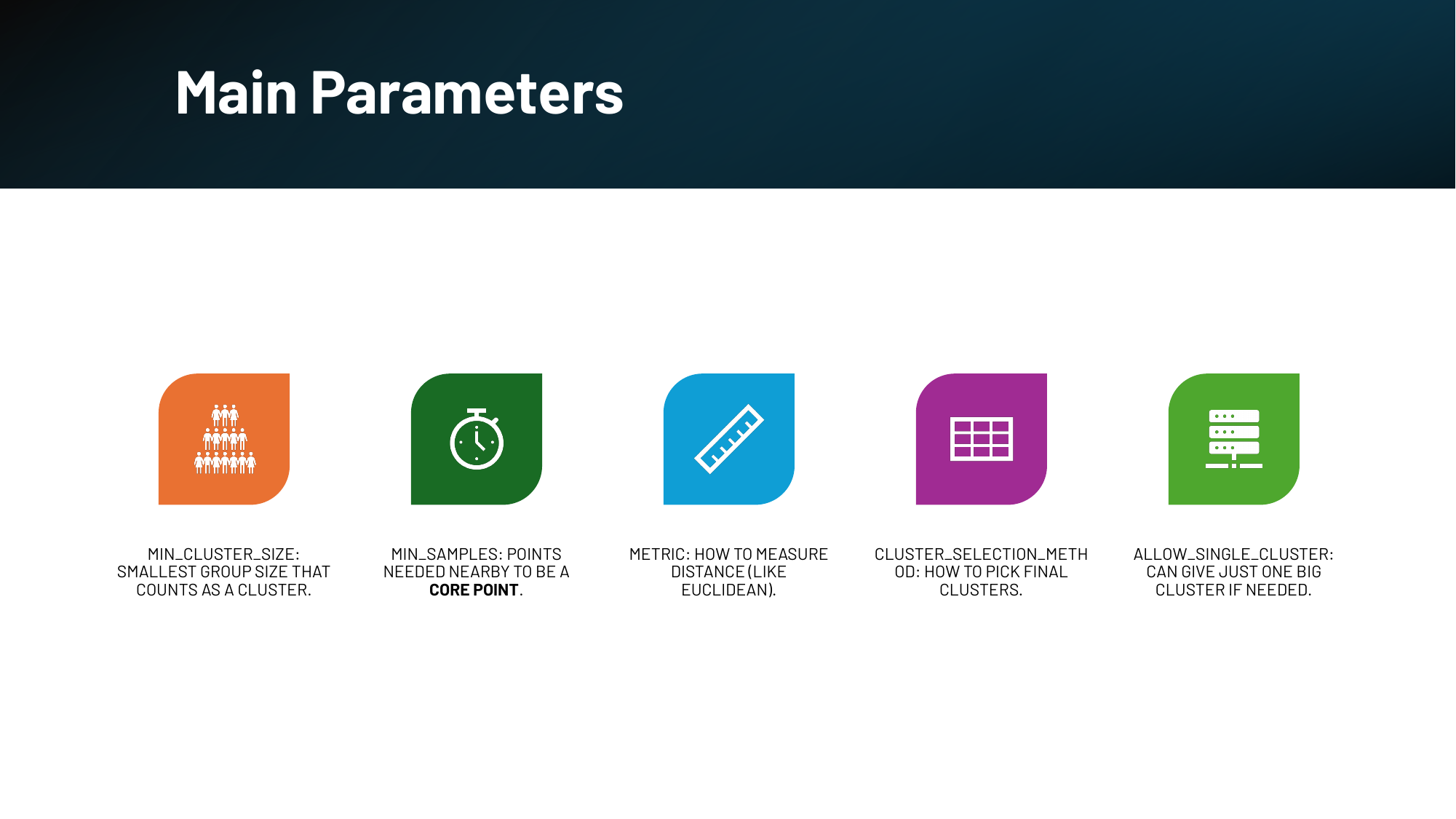

# Main Parameters
min_cluster_size: Smallest group size that counts as a cluster.
min_samples: Points needed nearby to be a core point.
metric: How to measure distance (like Euclidean).
cluster_selection_method: How to pick final clusters.
allow_single_cluster: Can give just one big cluster if needed.